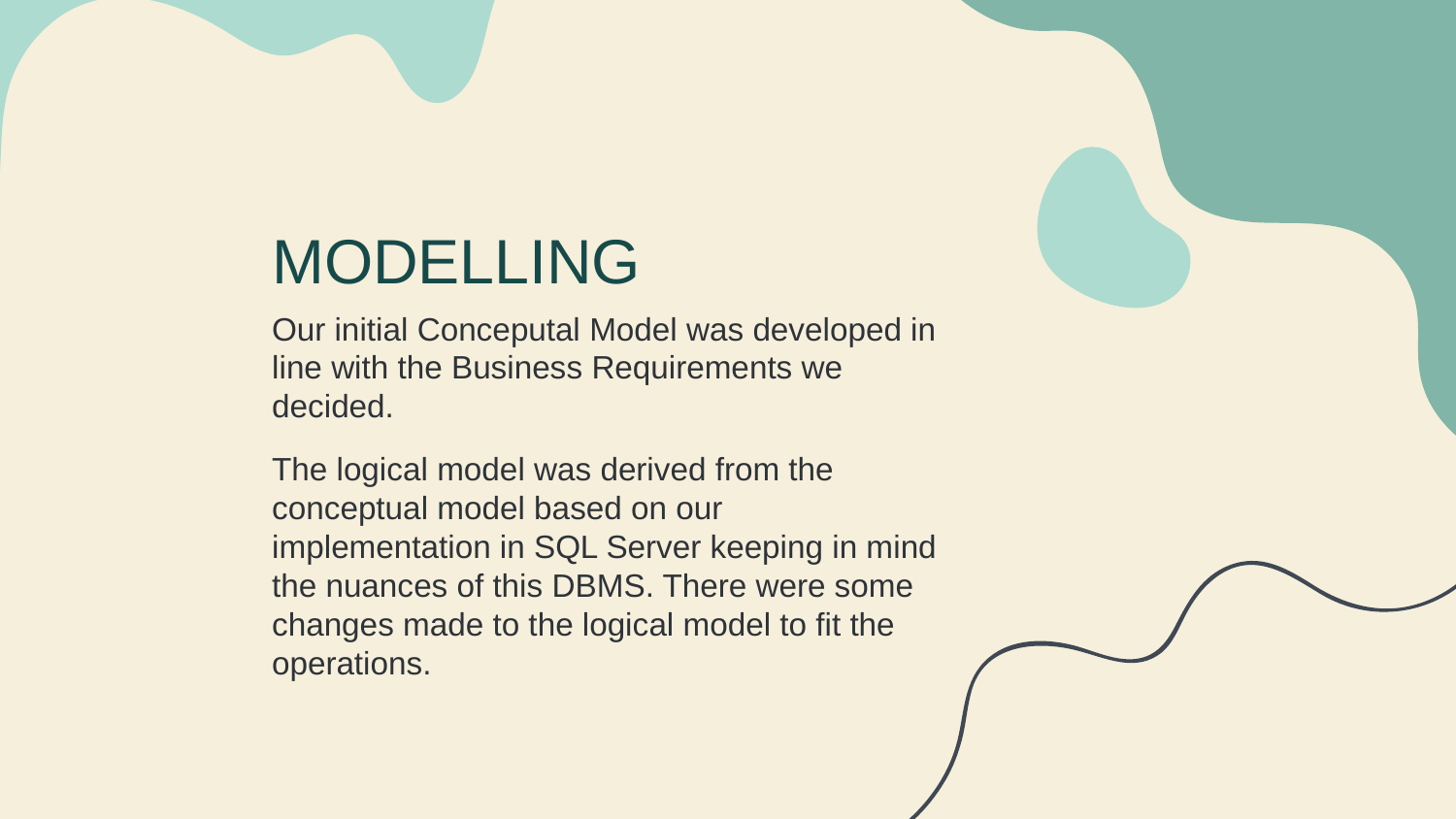

# MODELLING
Our initial Conceputal Model was developed in line with the Business Requirements we decided.
The logical model was derived from the conceptual model based on our implementation in SQL Server keeping in mind the nuances of this DBMS. There were some changes made to the logical model to fit the operations.